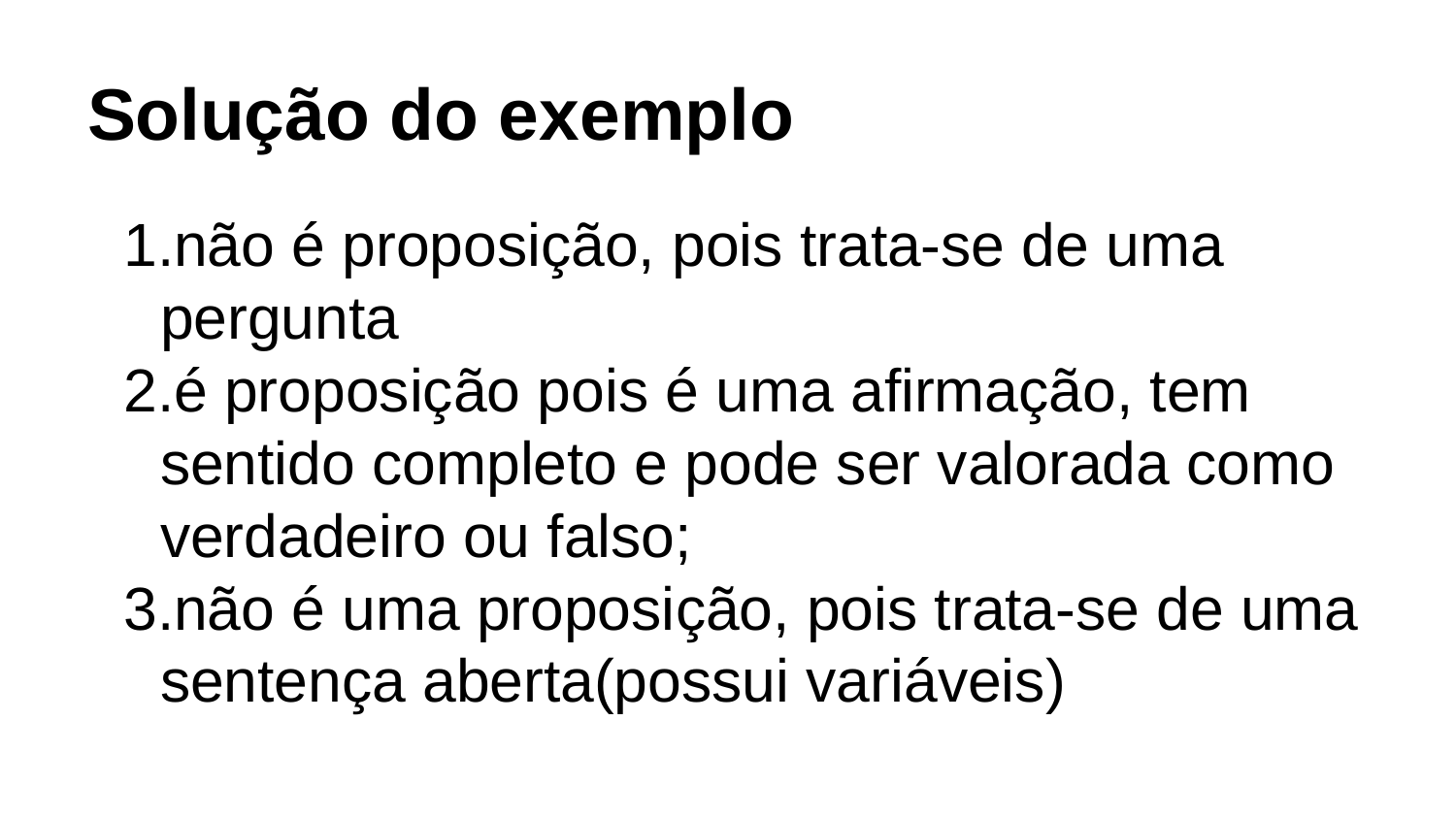

# Solução do exemplo
não é proposição, pois trata-se de uma pergunta
é proposição pois é uma afirmação, tem sentido completo e pode ser valorada como verdadeiro ou falso;
não é uma proposição, pois trata-se de uma sentença aberta(possui variáveis)